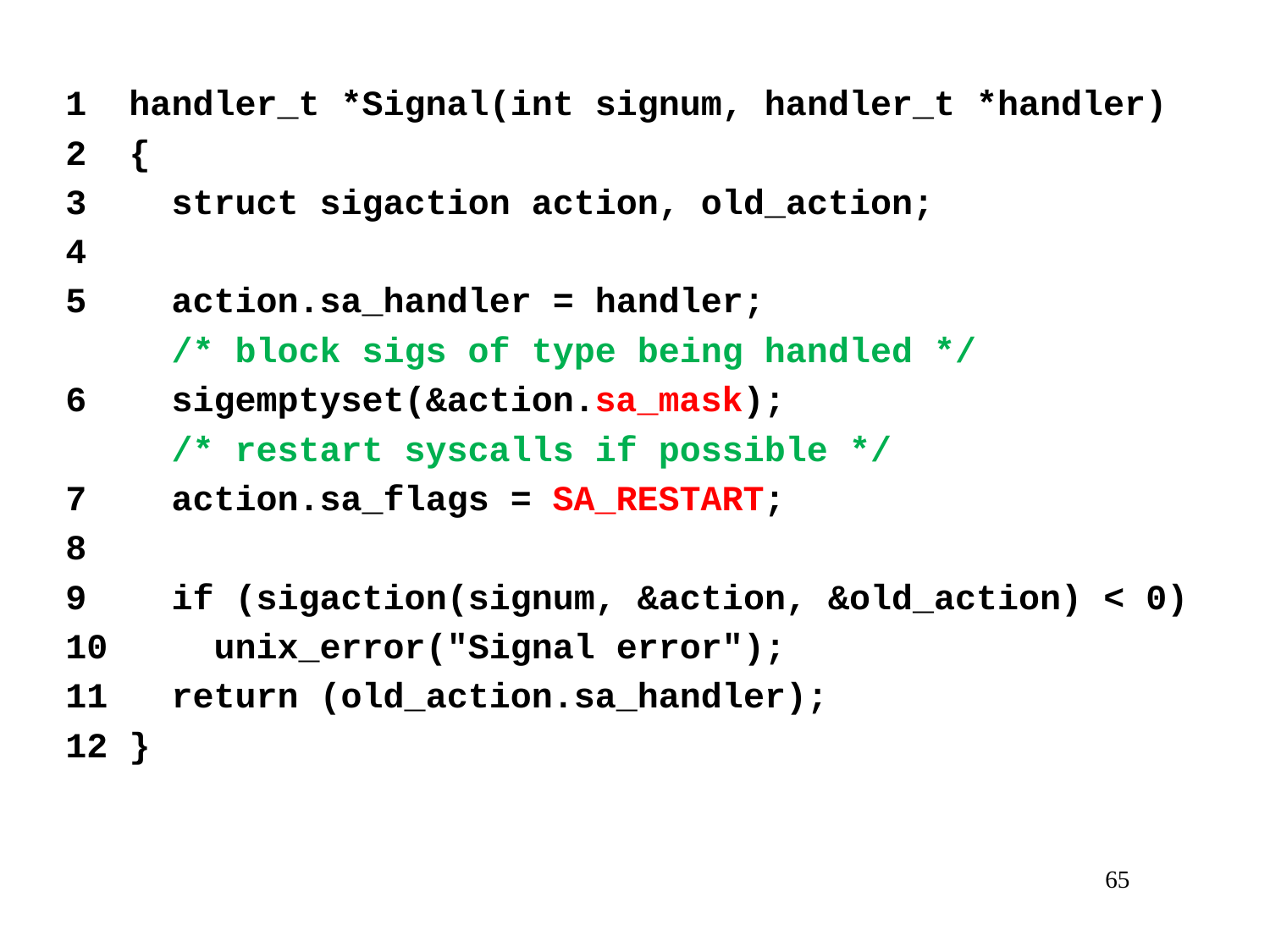

1  handler_t *Signal(int signum, handler_t *handler)
2  {
3    struct sigaction action, old_action;
4
5    action.sa_handler = handler;
     /* block sigs of type being handled */
6    sigemptyset(&action.sa_mask);
     /* restart syscalls if possible */
7    action.sa_flags = SA_RESTART;
8
9    if (sigaction(signum, &action, &old_action) < 0)
10     unix_error("Signal error");
11   return (old_action.sa_handler);
12 }

65